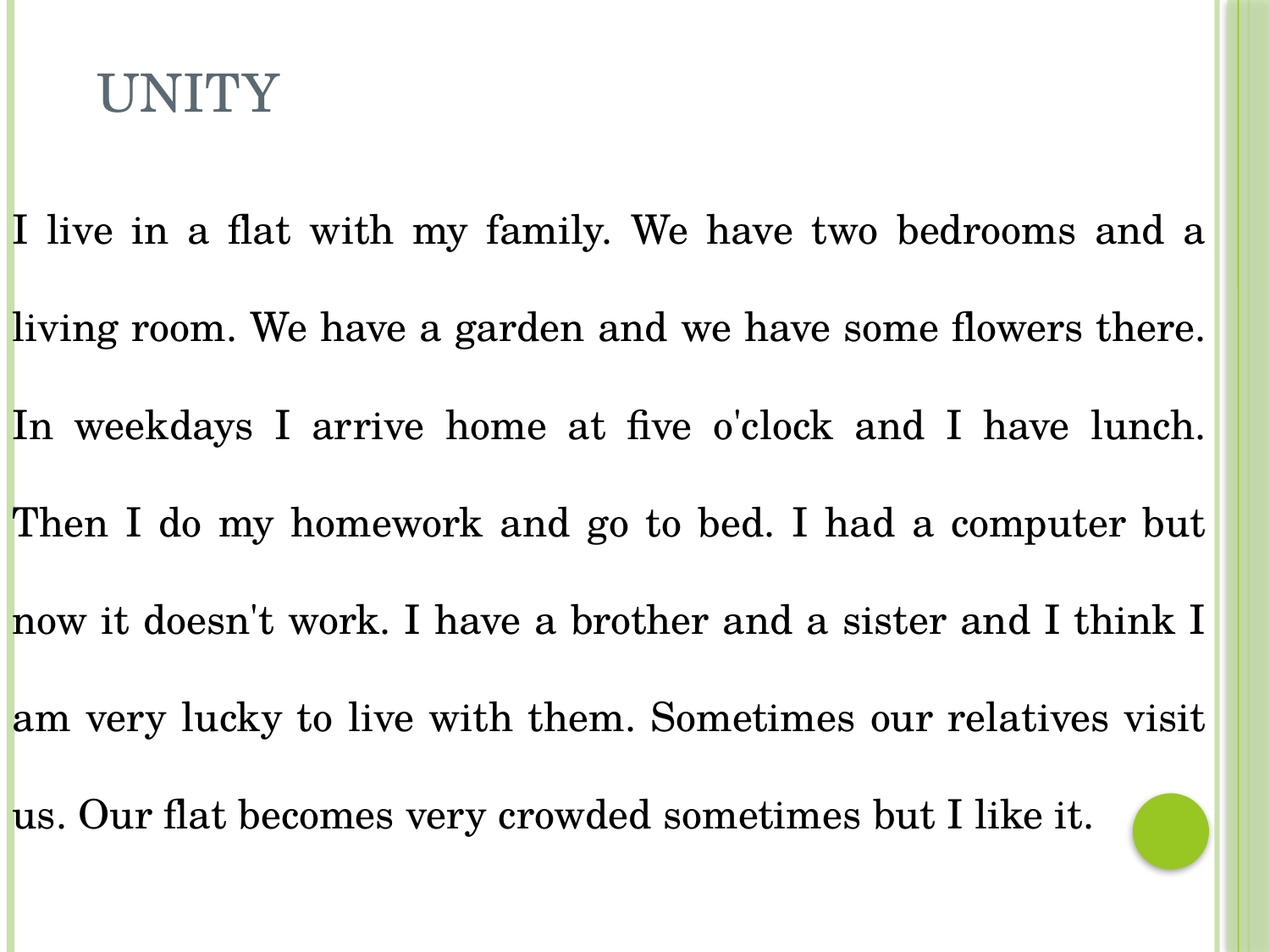

# unity
I live in a flat with my family. We have two bedrooms and a living room. We have a garden and we have some flowers there. In weekdays I arrive home at five o'clock and I have lunch. Then I do my homework and go to bed. I had a computer but now it doesn't work. I have a brother and a sister and I think I am very lucky to live with them. Sometimes our relatives visit us. Our flat becomes very crowded sometimes but I like it.